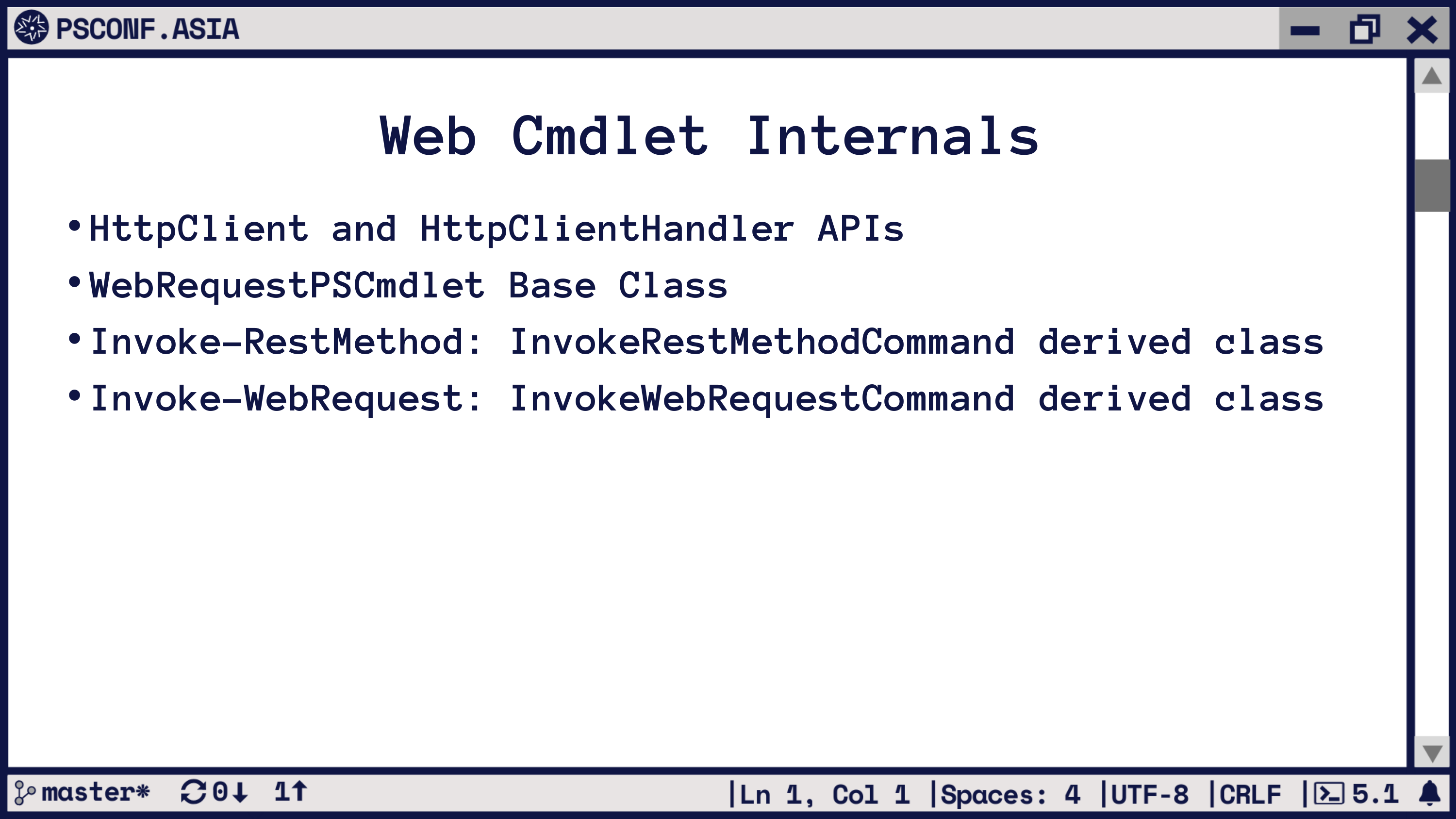

Web Cmdlet Internals
HttpClient and HttpClientHandler APIs
WebRequestPSCmdlet Base Class
Invoke-RestMethod: InvokeRestMethodCommand derived class
Invoke-WebRequest: InvokeWebRequestCommand derived class